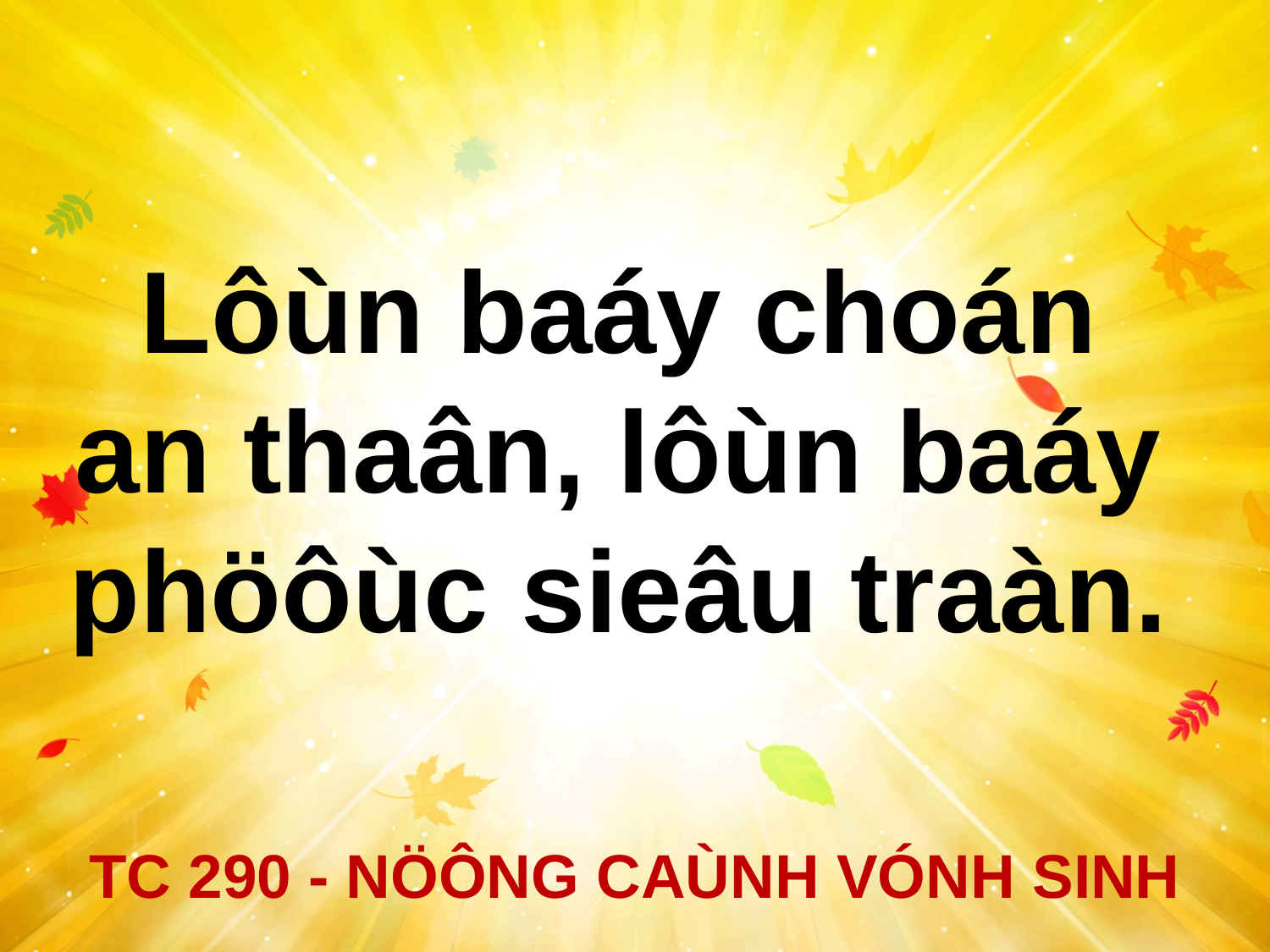

Lôùn baáy choán
an thaân, lôùn baáy
phöôùc sieâu traàn.
TC 290 - NÖÔNG CAÙNH VÓNH SINH